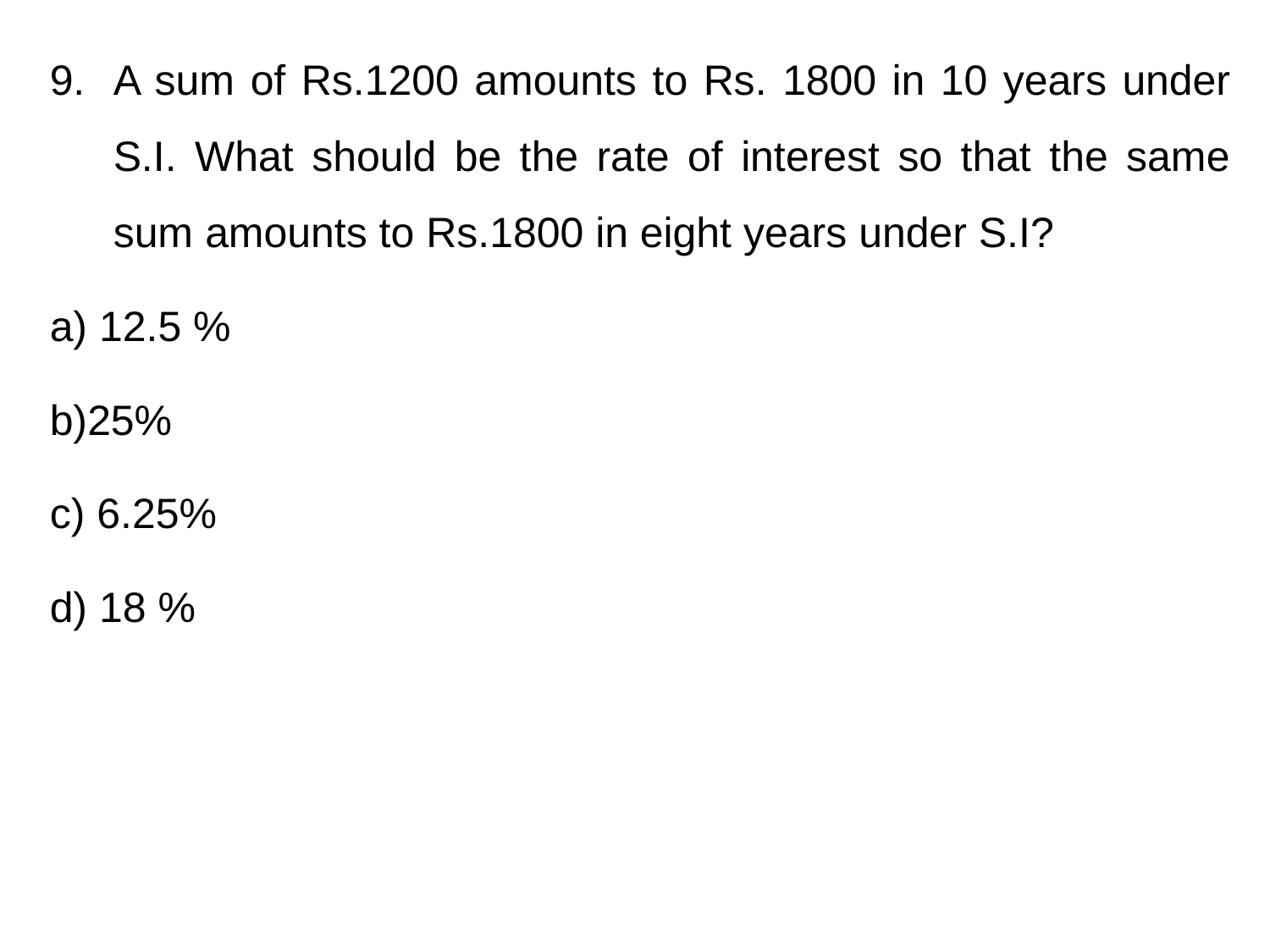

A sum of Rs.1200 amounts to Rs. 1800 in 10 years under S.I. What should be the rate of interest so that the same sum amounts to Rs.1800 in eight years under S.I?
a) 12.5 %
b)25%
c) 6.25%
d) 18 %